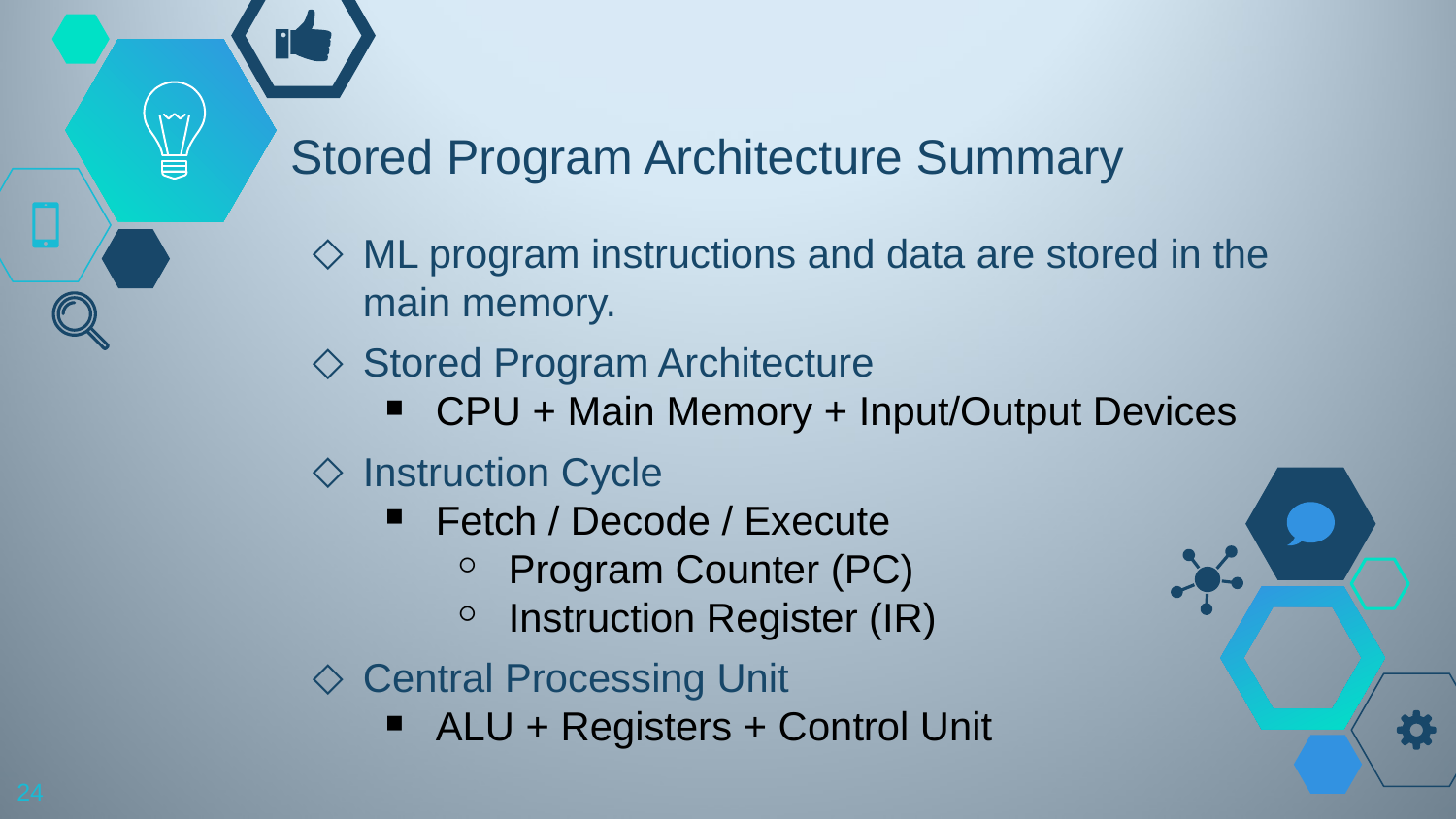

# Stored Program Architecture Summary
ML program instructions and data are stored in the main memory.
Stored Program Architecture
CPU + Main Memory + Input/Output Devices
Instruction Cycle
Fetch / Decode / Execute
Program Counter (PC)
Instruction Register (IR)
Central Processing Unit
ALU + Registers + Control Unit

24